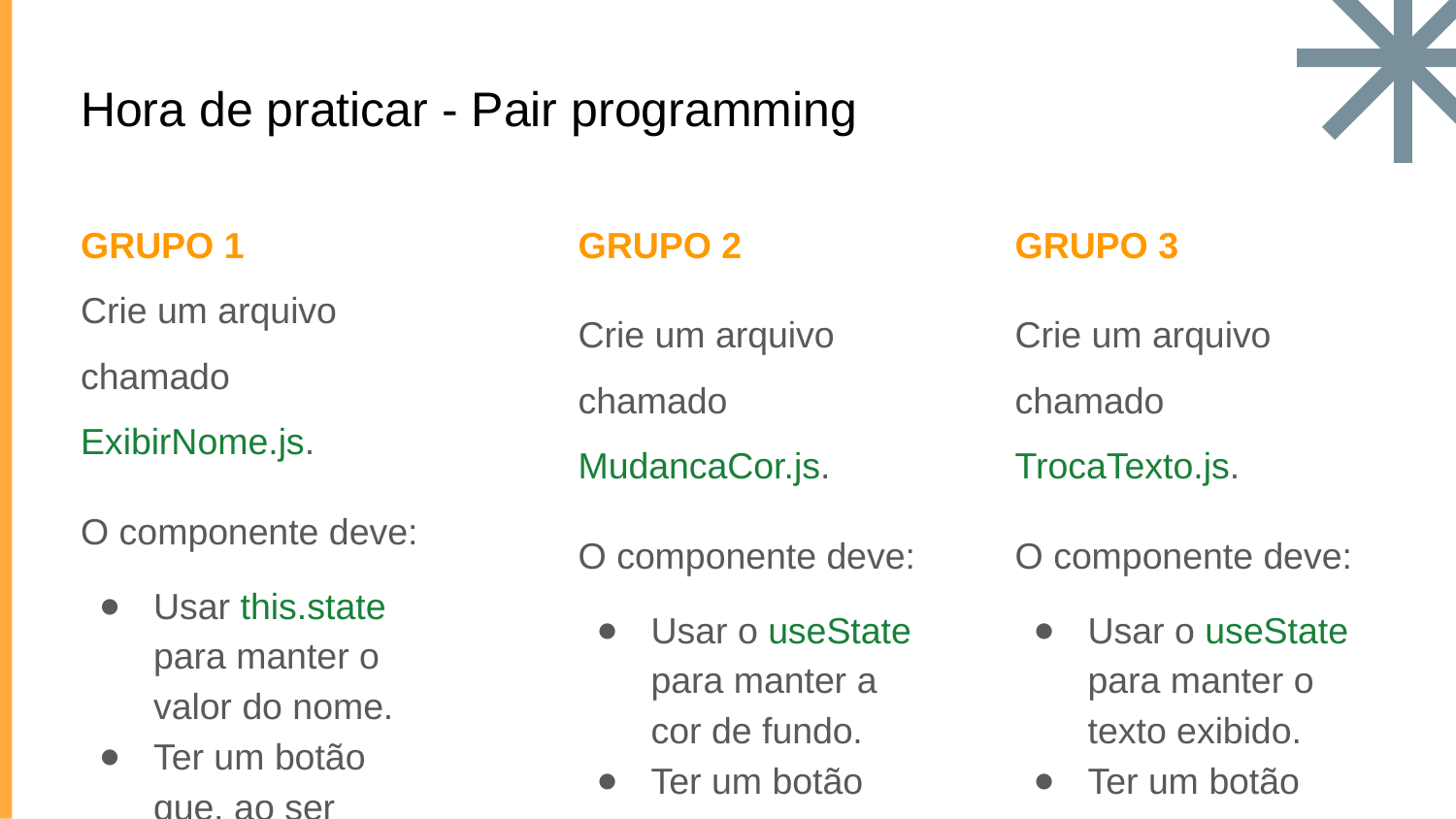

# Hora de praticar - Pair programming
GRUPO 1
Crie um arquivo chamado ExibirNome.js.
O componente deve:
Usar this.state para manter o valor do nome.
Ter um botão que, ao ser clicado, define o nome como "João".

GRUPO 2
Crie um arquivo chamado MudancaCor.js.
O componente deve:
Usar o useState para manter a cor de fundo.
Ter um botão que, ao ser clicado, muda a cor de fundo para uma cor aleatória.

GRUPO 3
Crie um arquivo chamado TrocaTexto.js.
O componente deve:
Usar o useState para manter o texto exibido.
Ter um botão que, ao ser clicado, troca o texto entre "Texto Original" e "Texto Alterado".